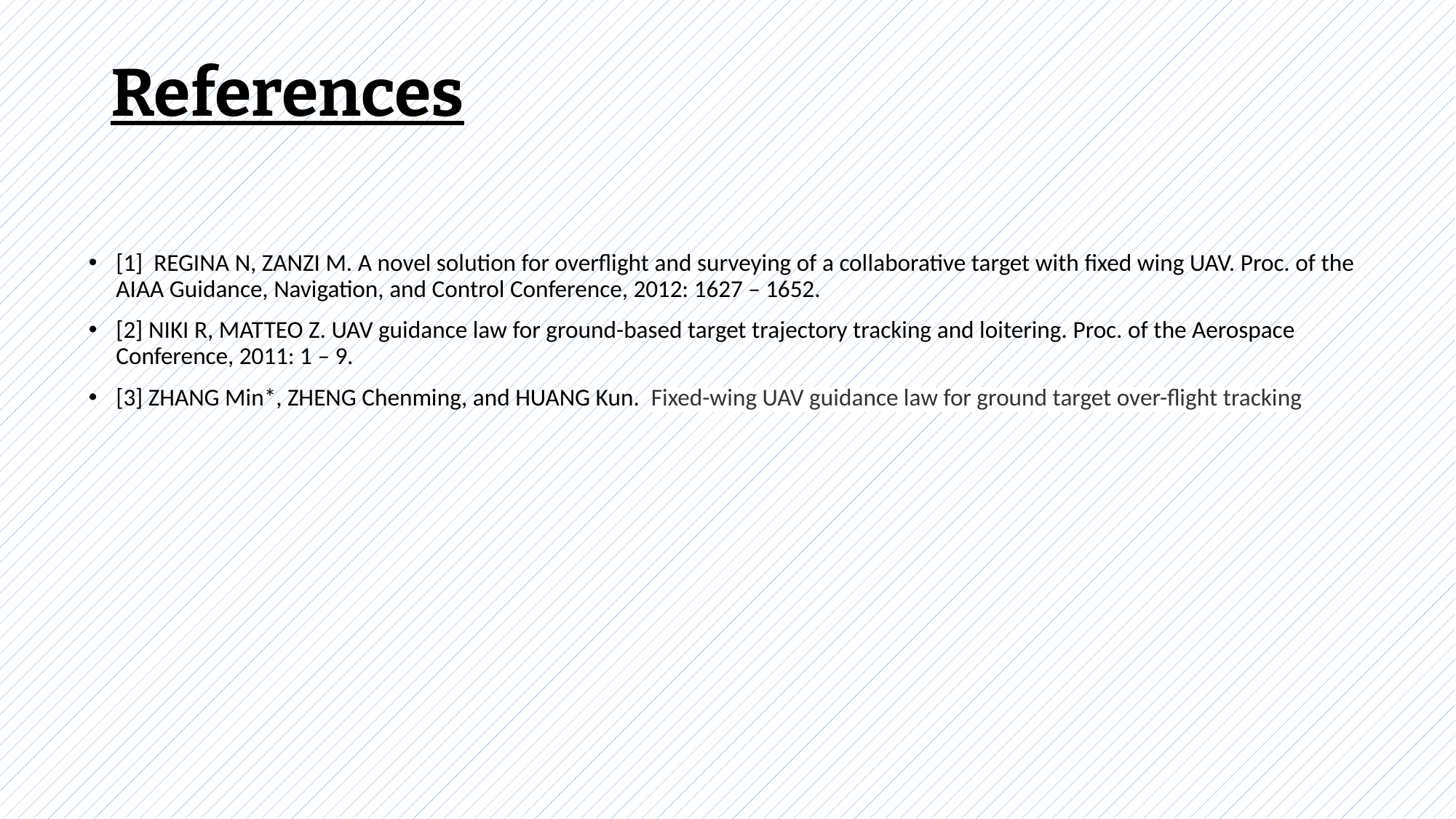

# References
[1]  REGINA N, ZANZI M. A novel solution for overflight and surveying of a collaborative target with fixed wing UAV. Proc. of the AIAA Guidance, Navigation, and Control Conference, 2012: 1627 – 1652.
[2] NIKI R, MATTEO Z. UAV guidance law for ground-based target trajectory tracking and loitering. Proc. of the Aerospace Conference, 2011: 1 – 9.
[3] ZHANG Min*, ZHENG Chenming, and HUANG Kun.  Fixed-wing UAV guidance law for ground target over-flight tracking